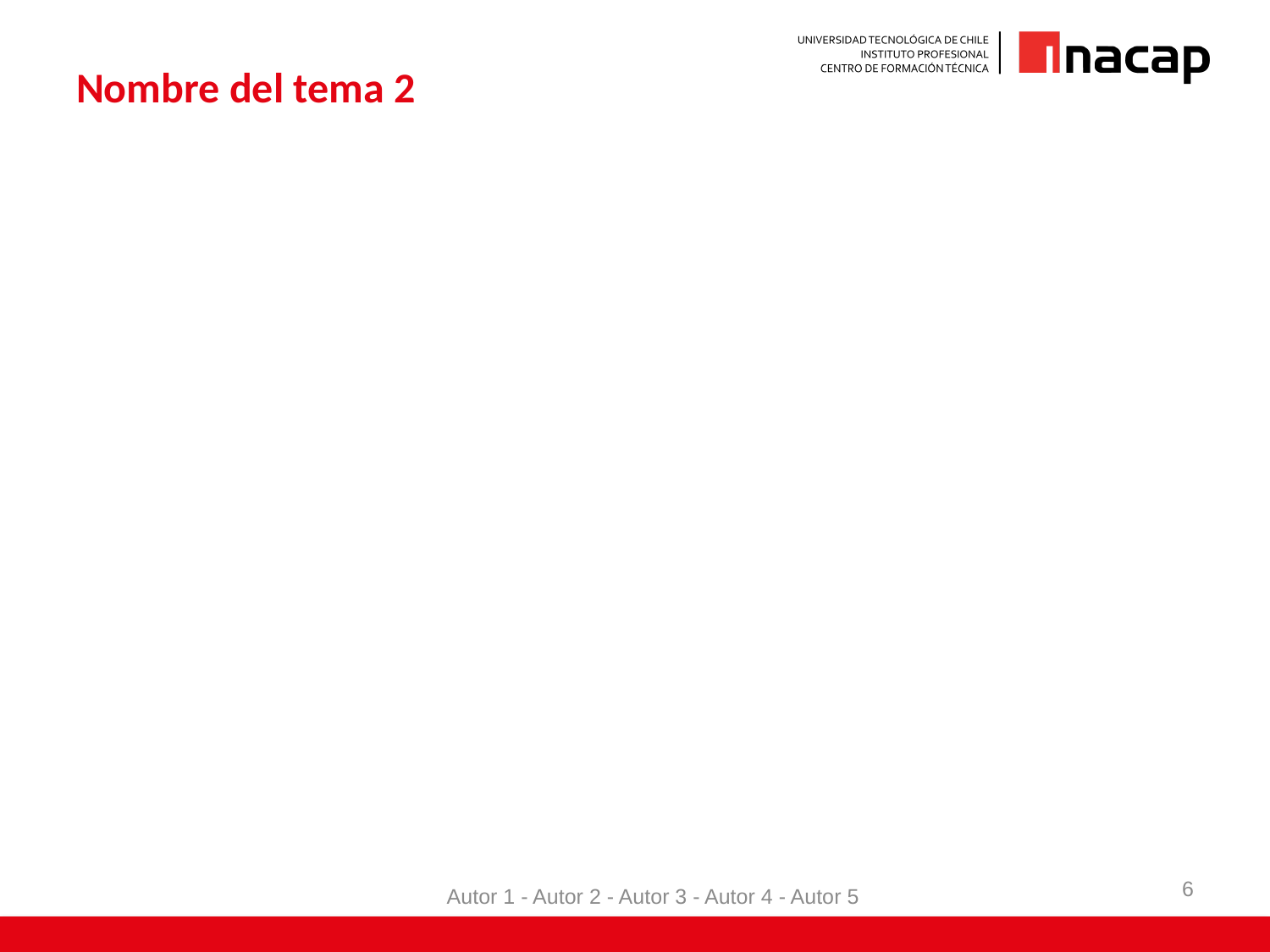

# Nombre del tema 2

Autor 1 - Autor 2 - Autor 3 - Autor 4 - Autor 5
6